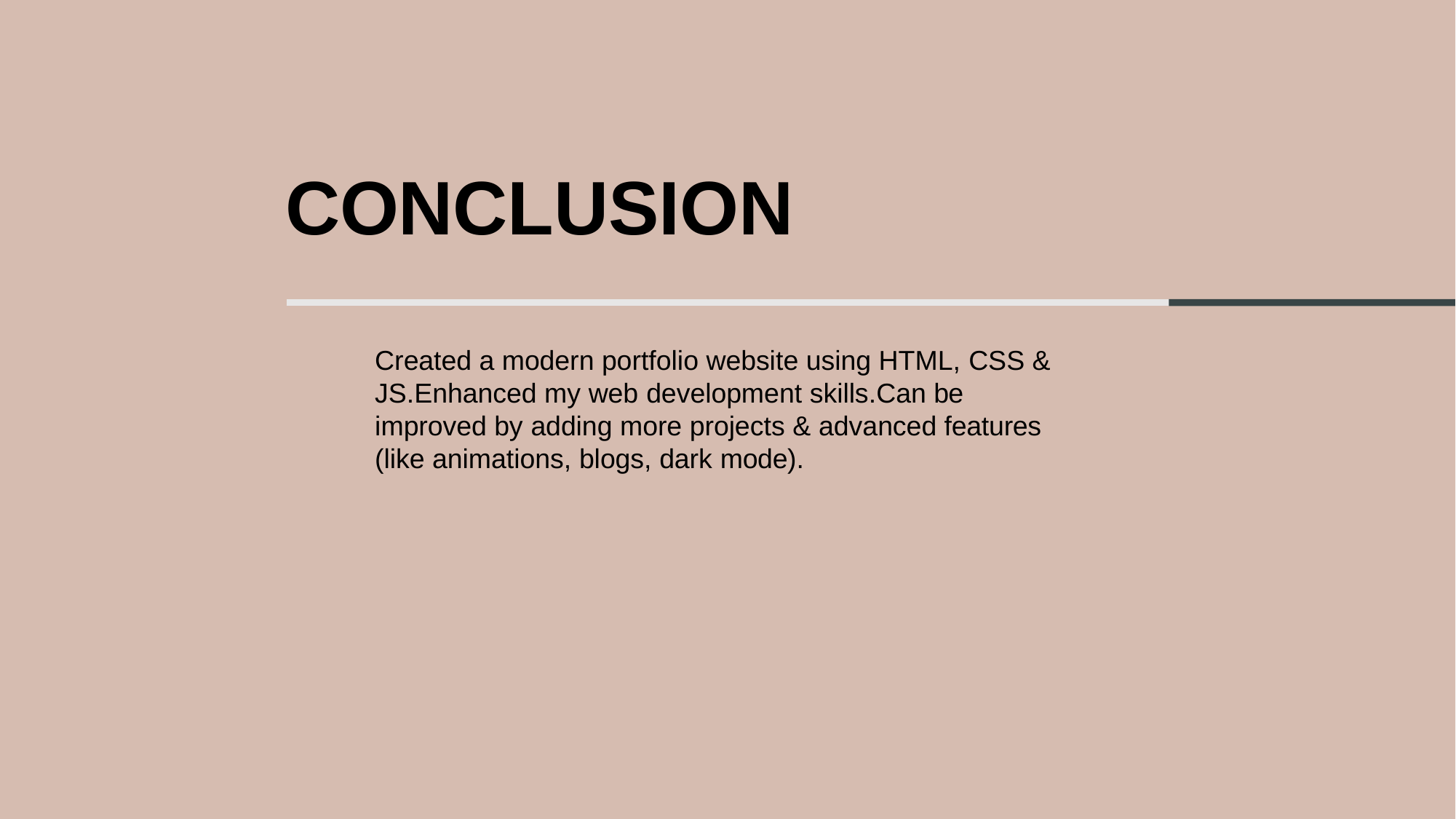

# CONCLUSION

Created a modern portfolio website using HTML, CSS & JS.Enhanced my web development skills.Can be improved by adding more projects & advanced features (like animations, blogs, dark mode).